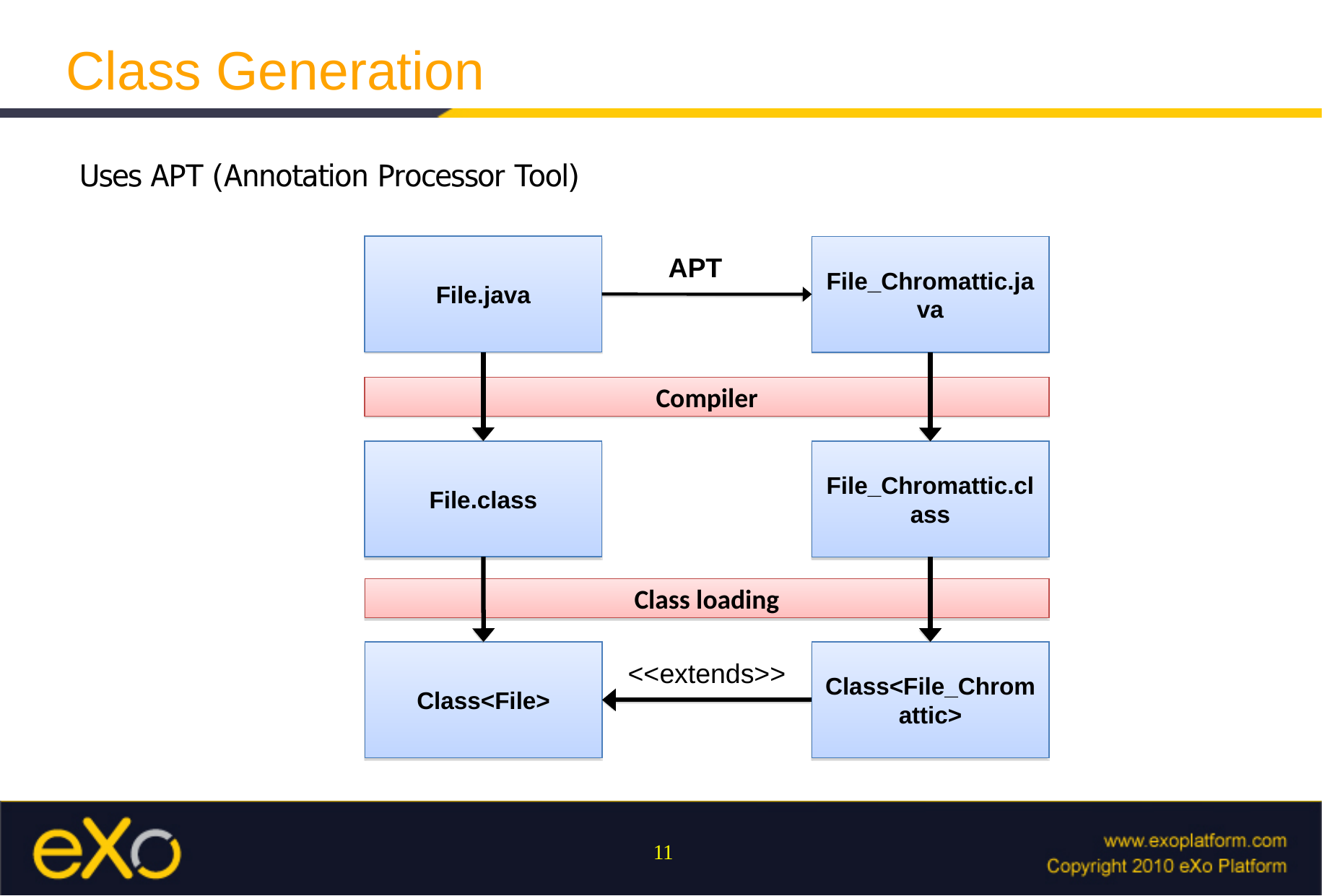

Class Generation
Uses APT (Annotation Processor Tool)
File.java
File_Chromattic.java
APT
Compiler
File.class
File_Chromattic.class
Class loading
Class<File>
Class<File_Chromattic>
<<extends>>